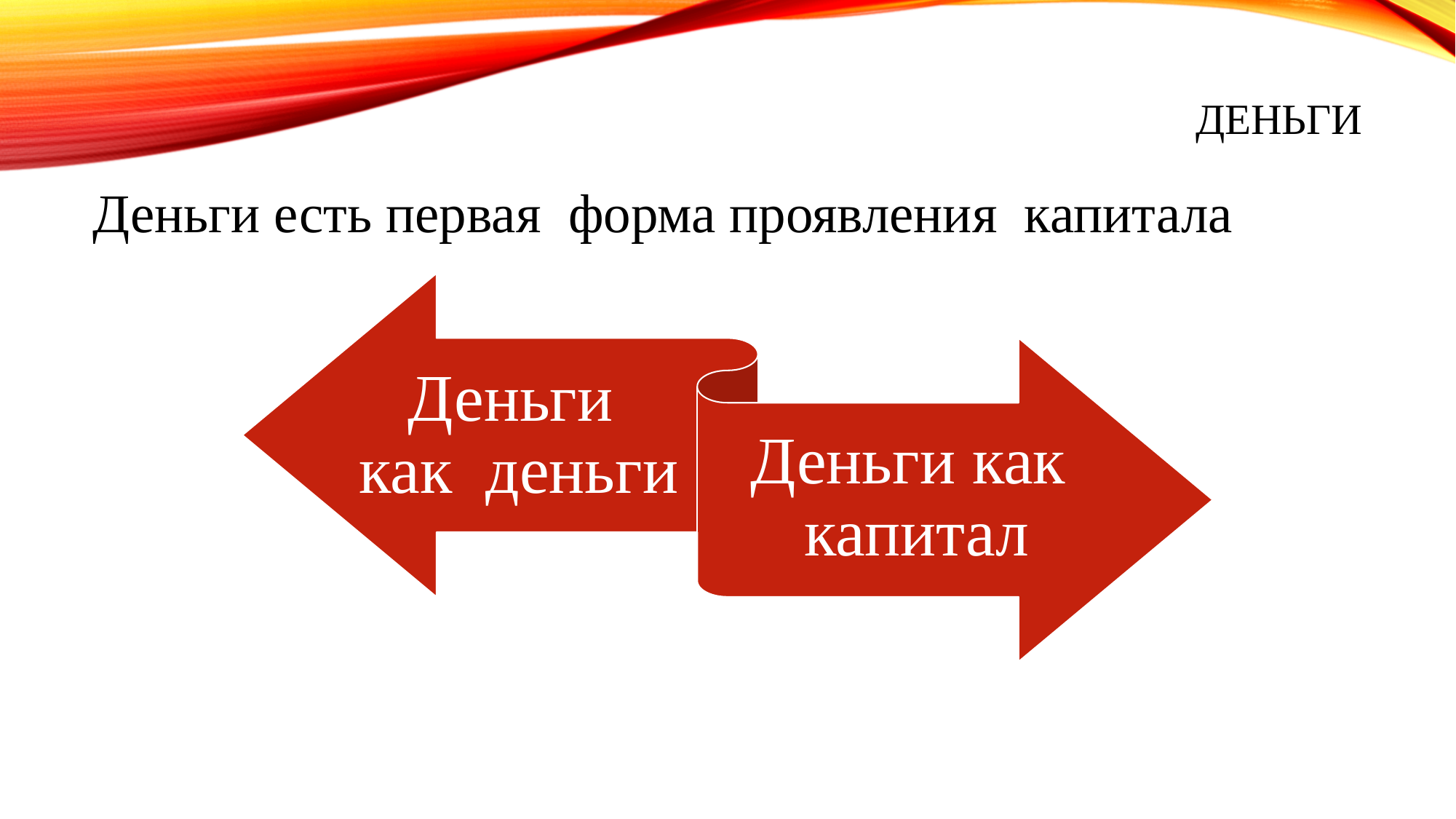

# Деньги
Деньги есть первая  форма проявления  капитала
Деньги  как  деньги
Деньги как  капитал